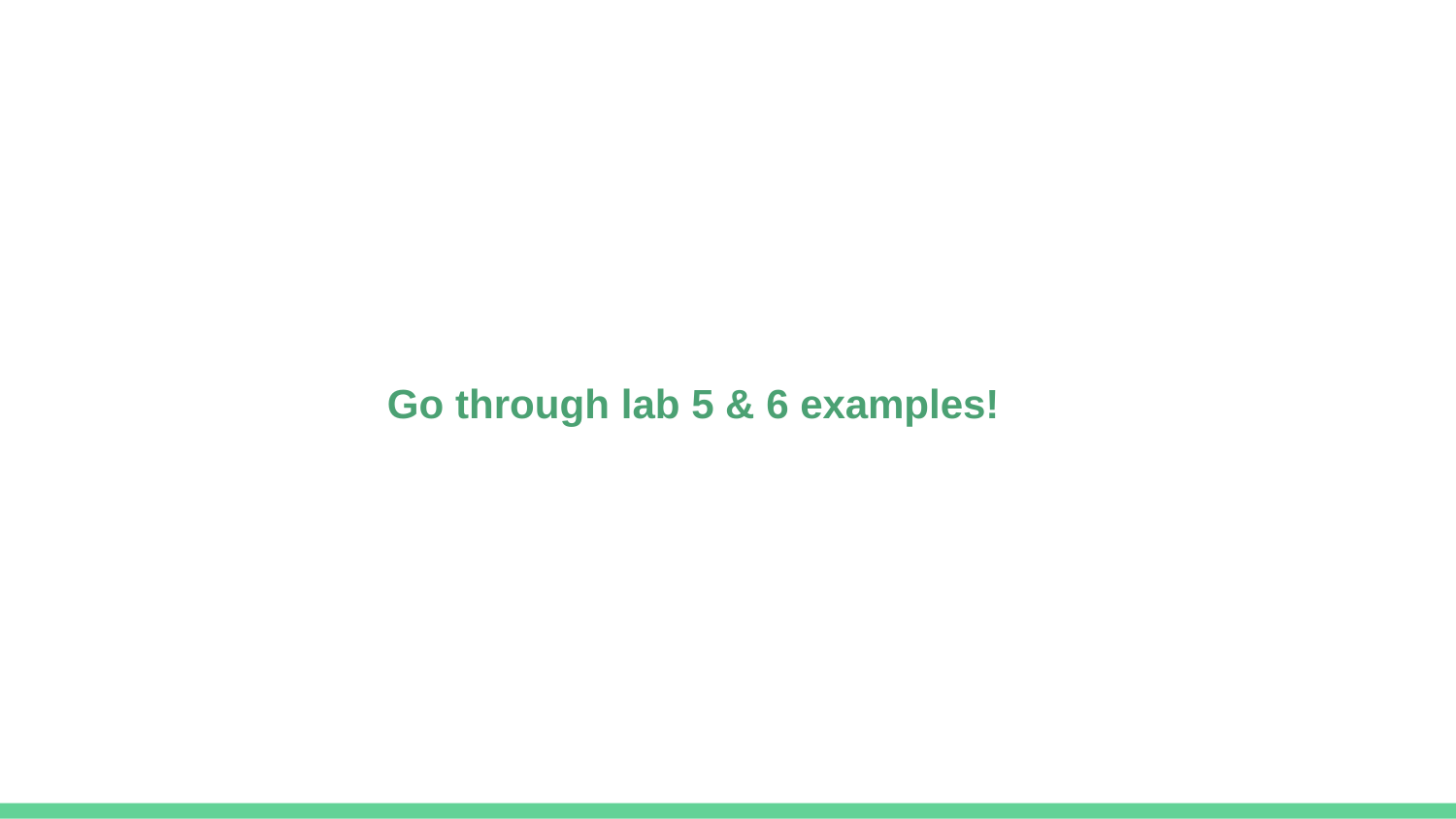

# Go through lab 5 & 6 examples!